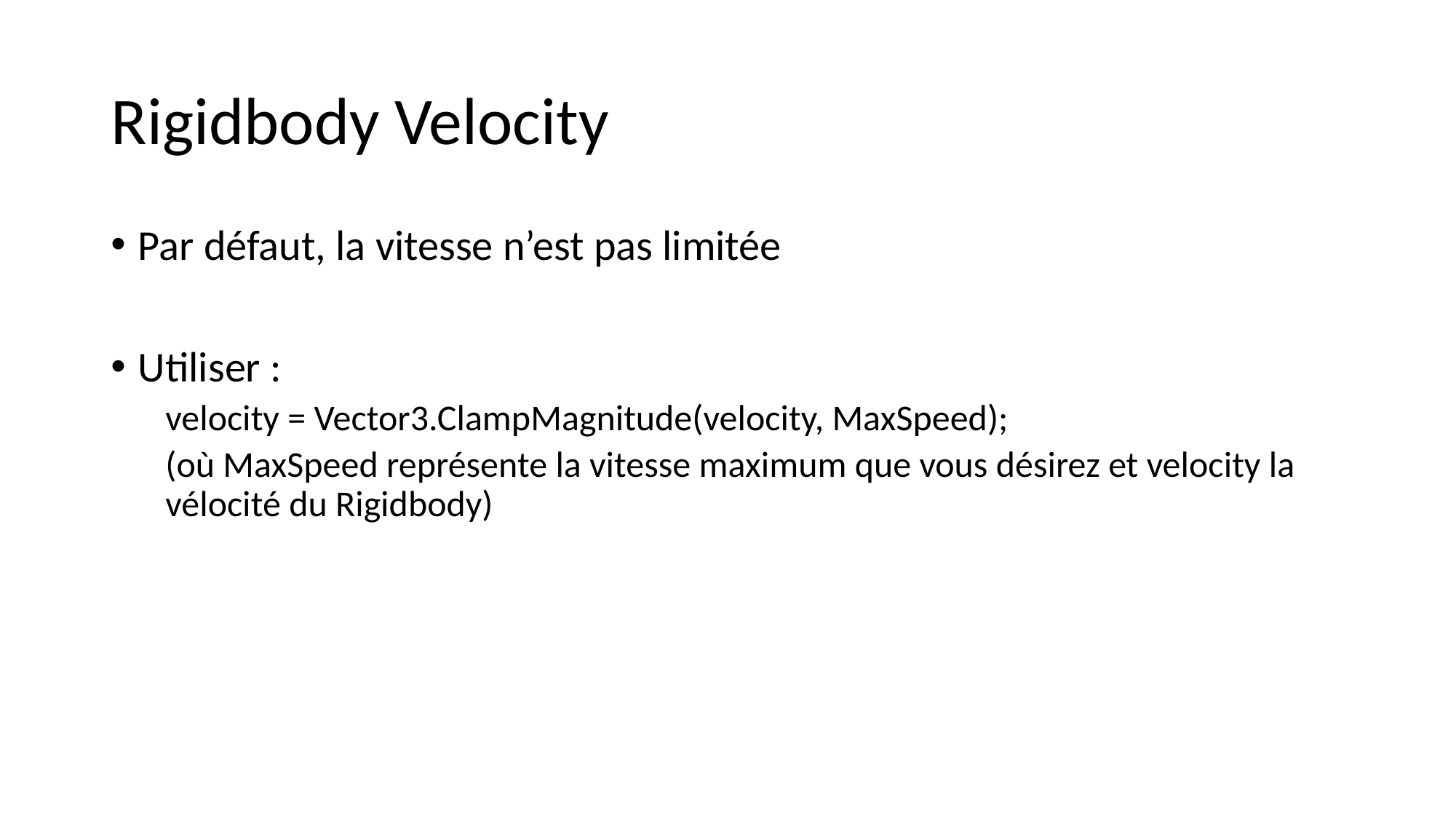

# Rigidbody Velocity
Par défaut, la vitesse n’est pas limitée

Utiliser :
velocity = Vector3.ClampMagnitude(velocity, MaxSpeed);
(où MaxSpeed représente la vitesse maximum que vous désirez et velocity la vélocité du Rigidbody)